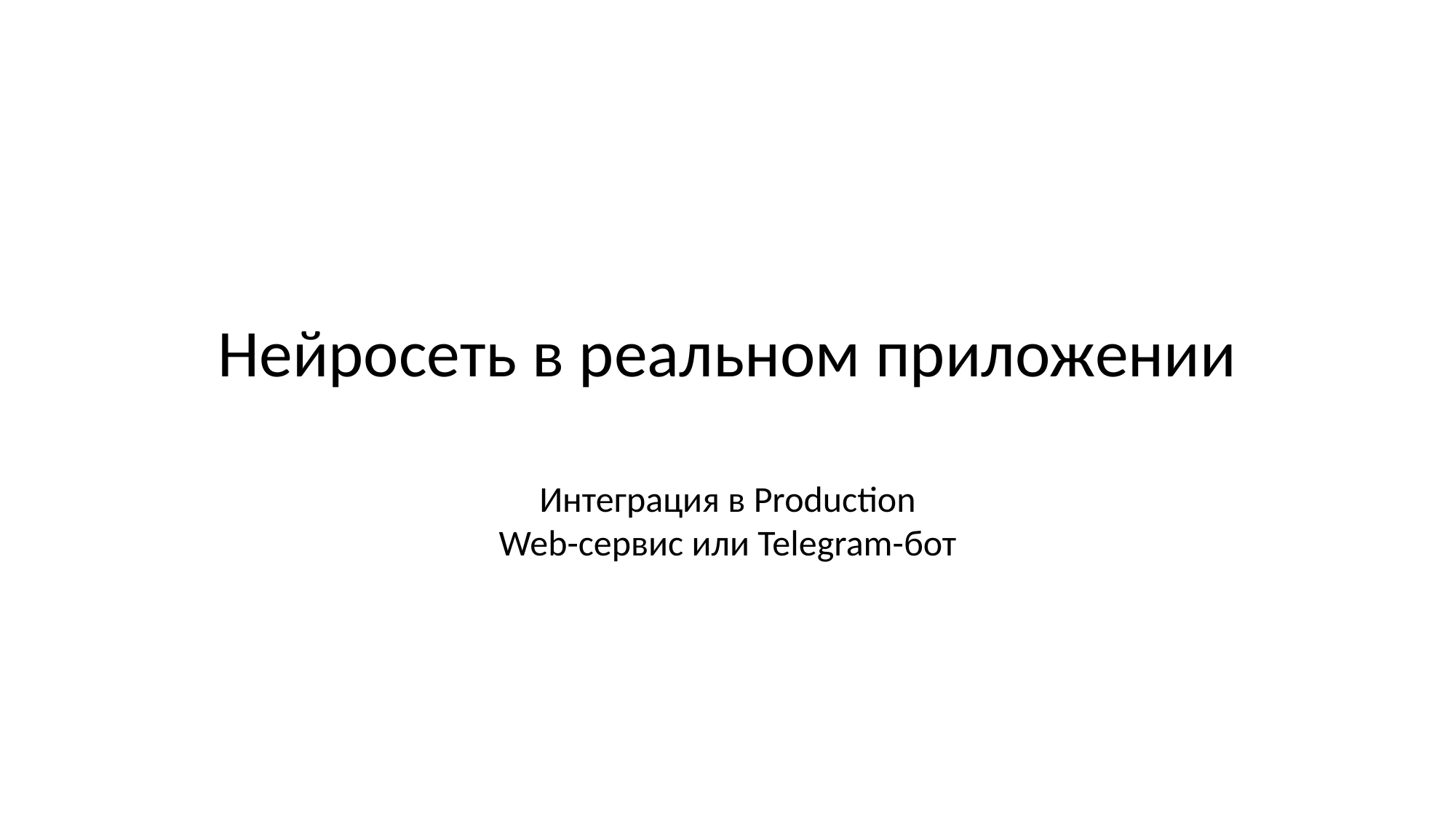

# Нейросеть в реальном приложении
Интеграция в Production
Web-сервис или Telegram-бот